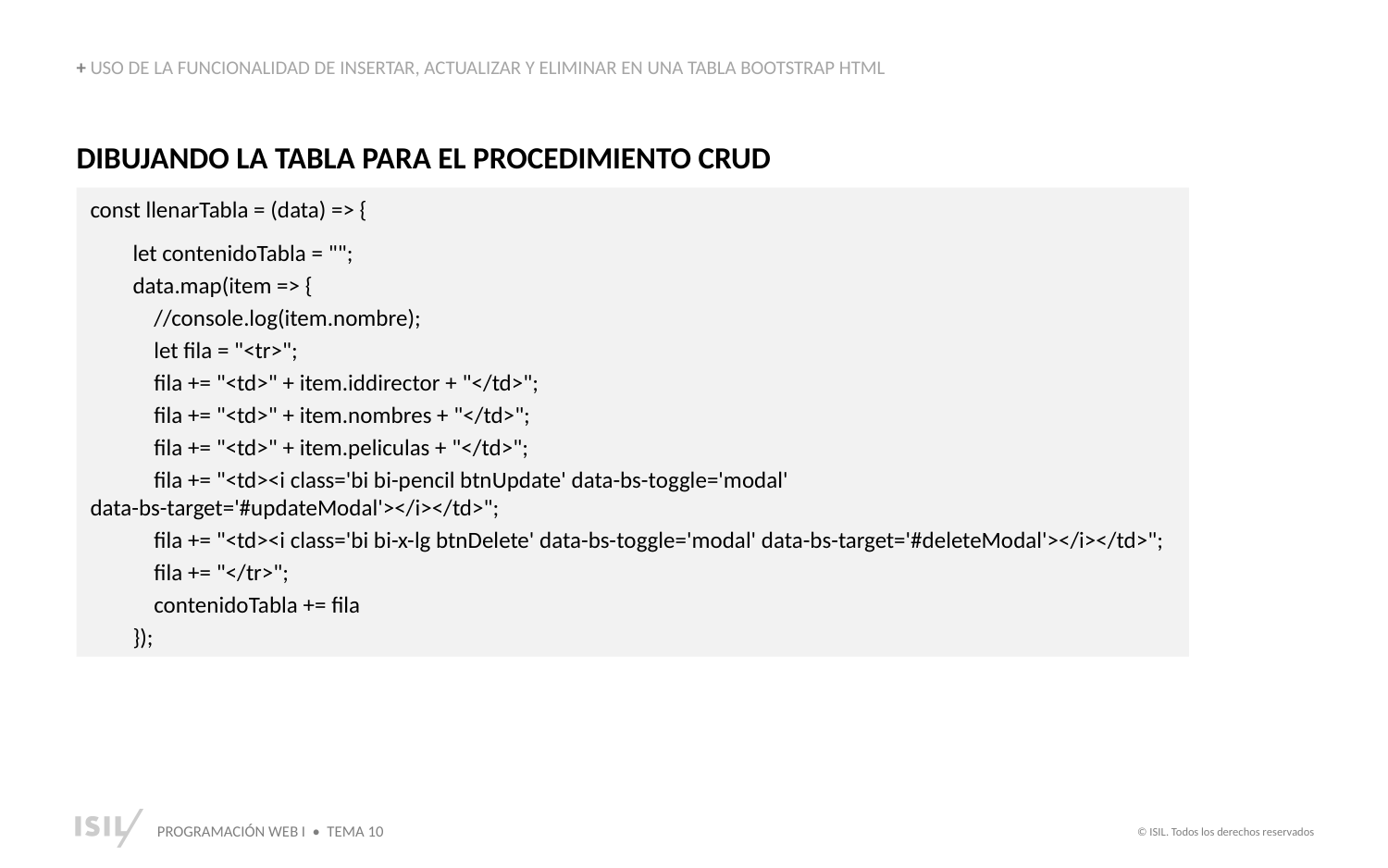

+ USO DE LA FUNCIONALIDAD DE INSERTAR, ACTUALIZAR Y ELIMINAR EN UNA TABLA BOOTSTRAP HTML
DIBUJANDO LA TABLA PARA EL PROCEDIMIENTO CRUD
const llenarTabla = (data) => {
        let contenidoTabla = "";
        data.map(item => {
            //console.log(item.nombre);
            let fila = "<tr>";
            fila += "<td>" + item.iddirector + "</td>";
            fila += "<td>" + item.nombres + "</td>";
            fila += "<td>" + item.peliculas + "</td>";
            fila += "<td><i class='bi bi-pencil btnUpdate' data-bs-toggle='modal' data-bs-target='#updateModal'></i></td>";
            fila += "<td><i class='bi bi-x-lg btnDelete' data-bs-toggle='modal' data-bs-target='#deleteModal'></i></td>";
            fila += "</tr>";
            contenidoTabla += fila
        });